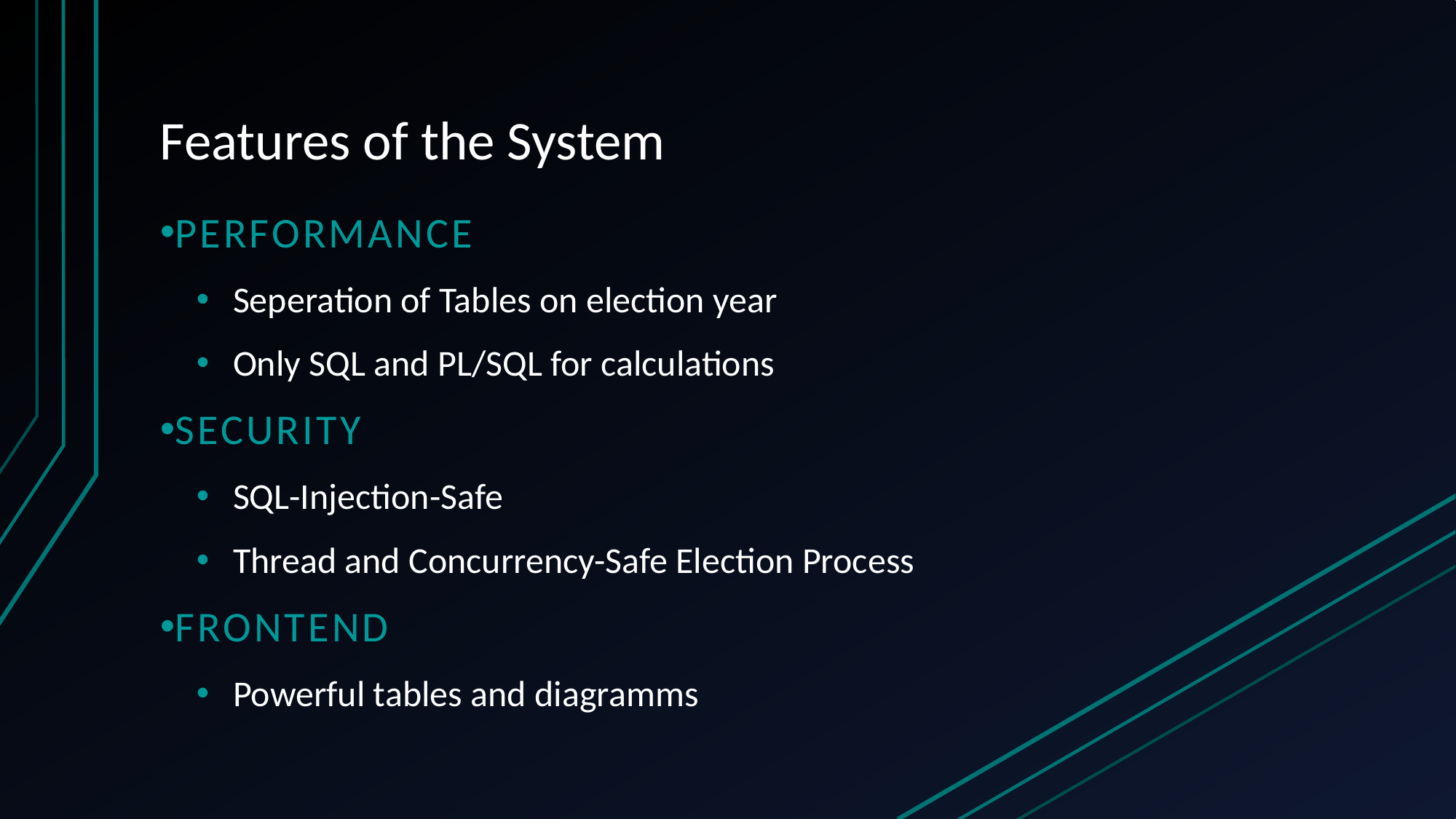

# Features of the System
PERFORMANCE
Seperation of Tables on election year
Only SQL and PL/SQL for calculations
Security
SQL-Injection-Safe
Thread and Concurrency-Safe Election Process
FrontEnd
Powerful tables and diagramms